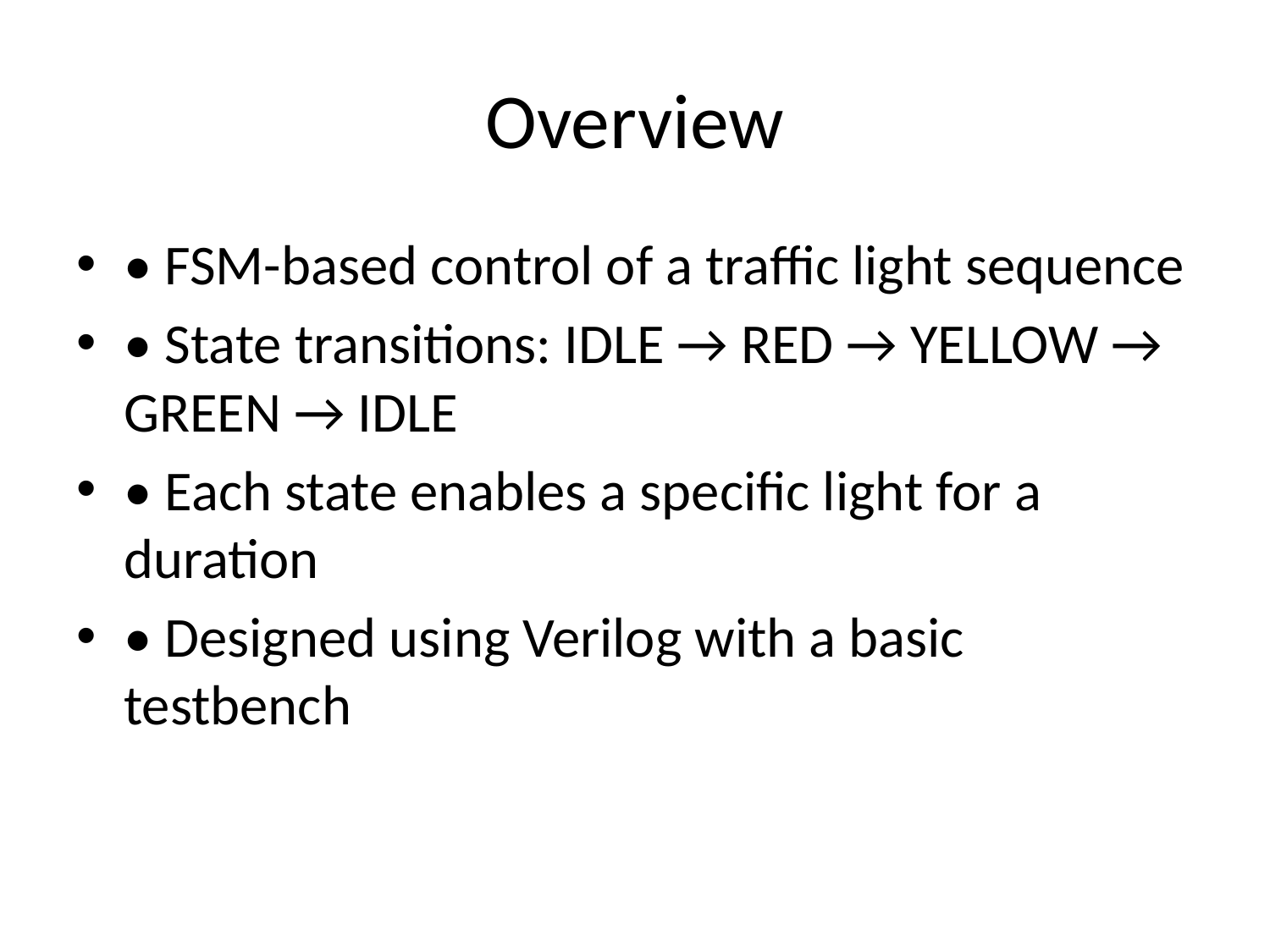

# Overview
• FSM-based control of a traffic light sequence
• State transitions: IDLE → RED → YELLOW → GREEN → IDLE
• Each state enables a specific light for a duration
• Designed using Verilog with a basic testbench